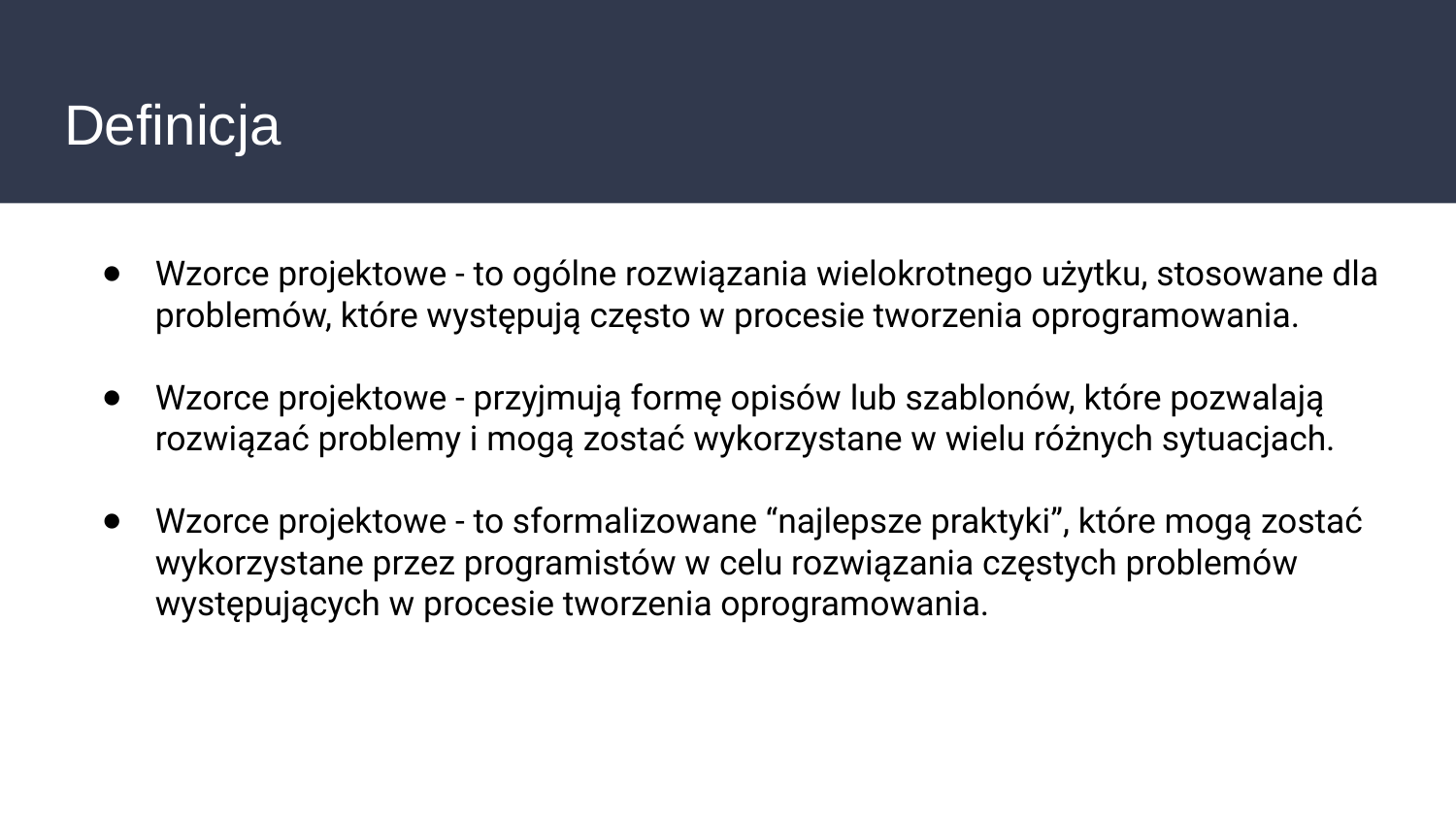

# Definicja
Wzorce projektowe - to ogólne rozwiązania wielokrotnego użytku, stosowane dla problemów, które występują często w procesie tworzenia oprogramowania.

Wzorce projektowe - przyjmują formę opisów lub szablonów, które pozwalają rozwiązać problemy i mogą zostać wykorzystane w wielu różnych sytuacjach.

Wzorce projektowe - to sformalizowane “najlepsze praktyki”, które mogą zostać wykorzystane przez programistów w celu rozwiązania częstych problemów występujących w procesie tworzenia oprogramowania.